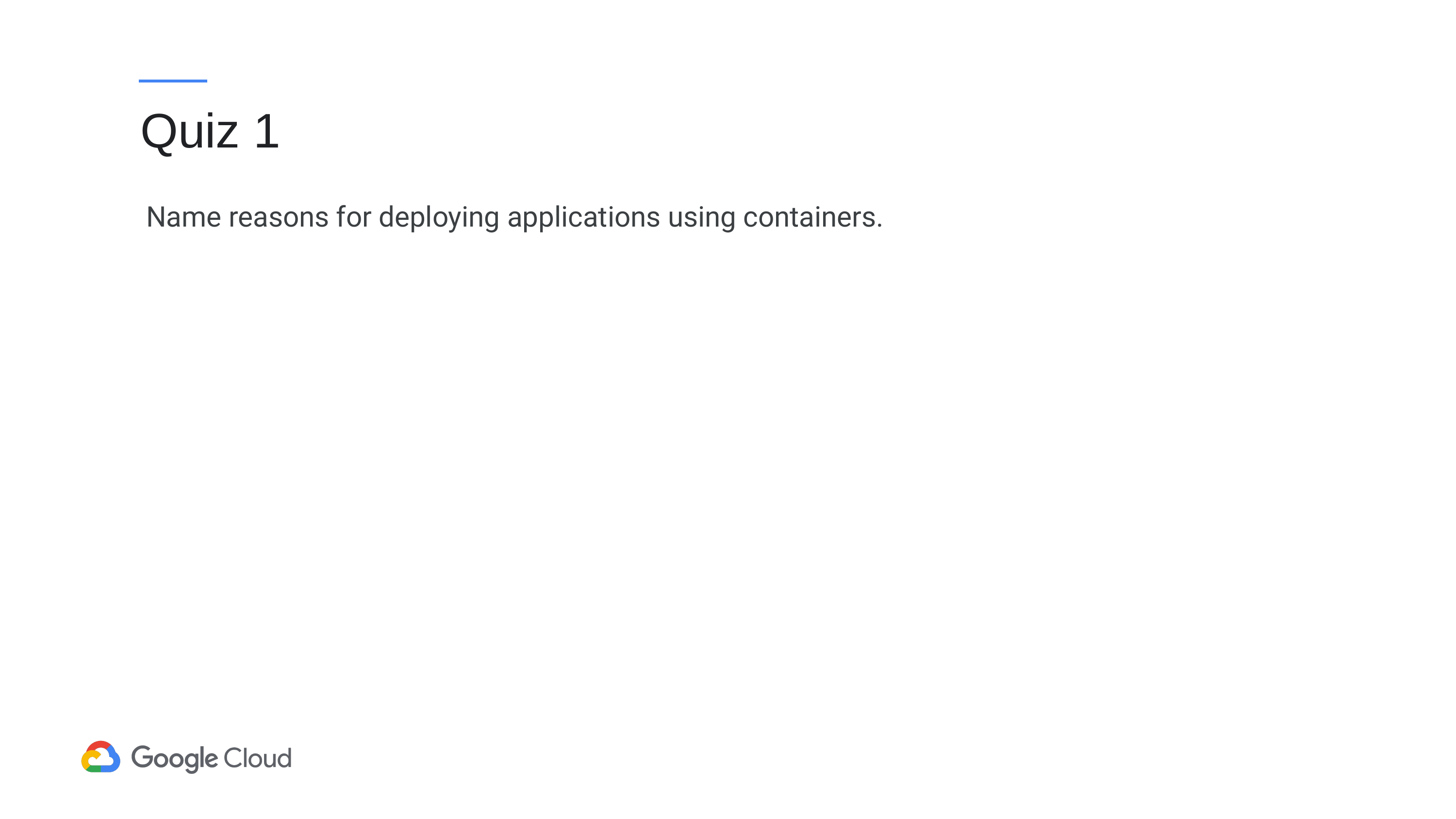

# Quiz 1
| Name reasons for deploying applications using containers. |
| --- |
|  |